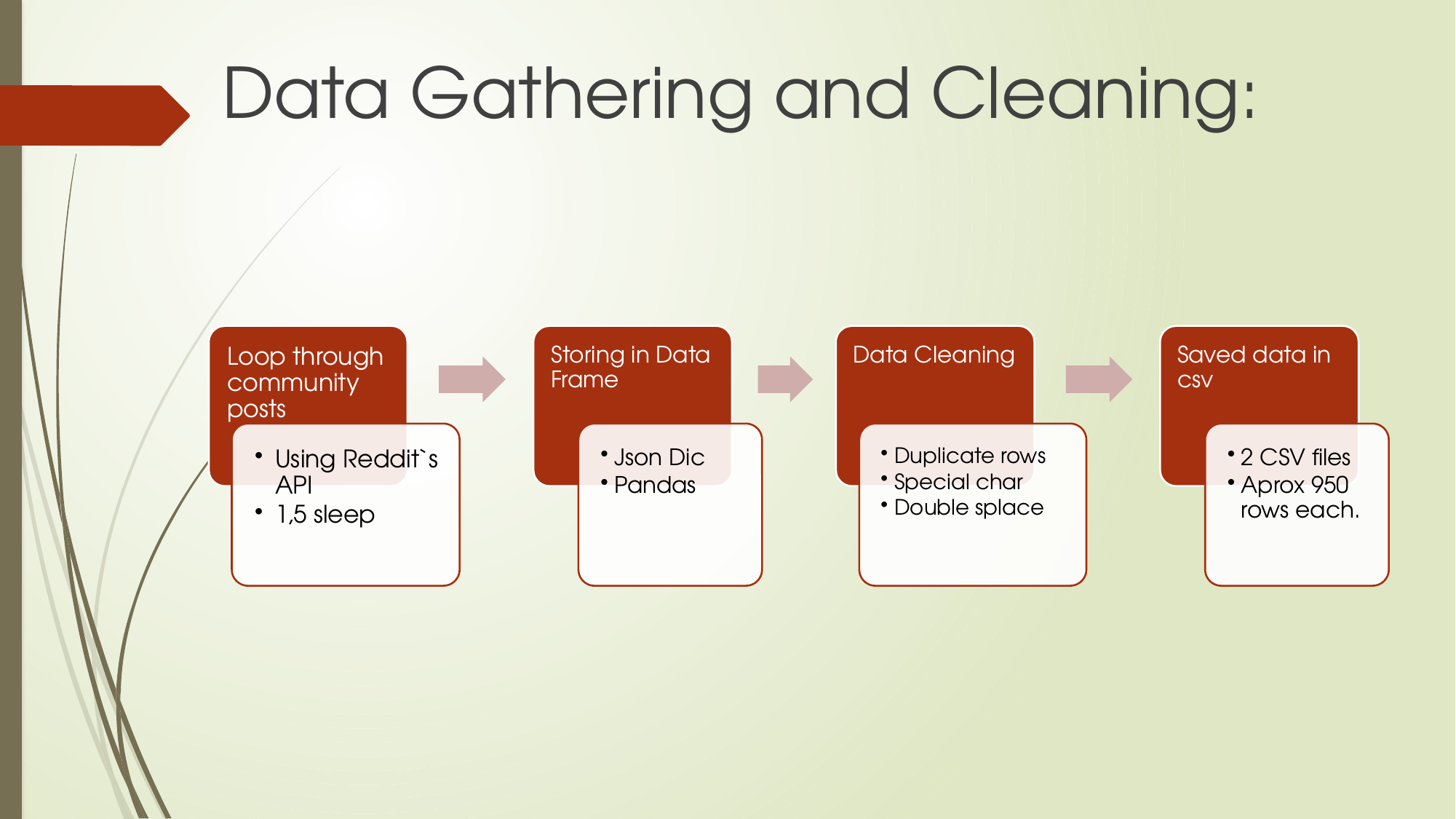

Data Gathering and Cleaning:

Loop through community posts
Using Reddit`s API
1,5 sleep

Storing in Data Frame
Json Dic
Pandas

Data Cleaning
Duplicate rows
Special char
Double splace

Saved data in csv
2 CSV files
Aprox 950 rows each.